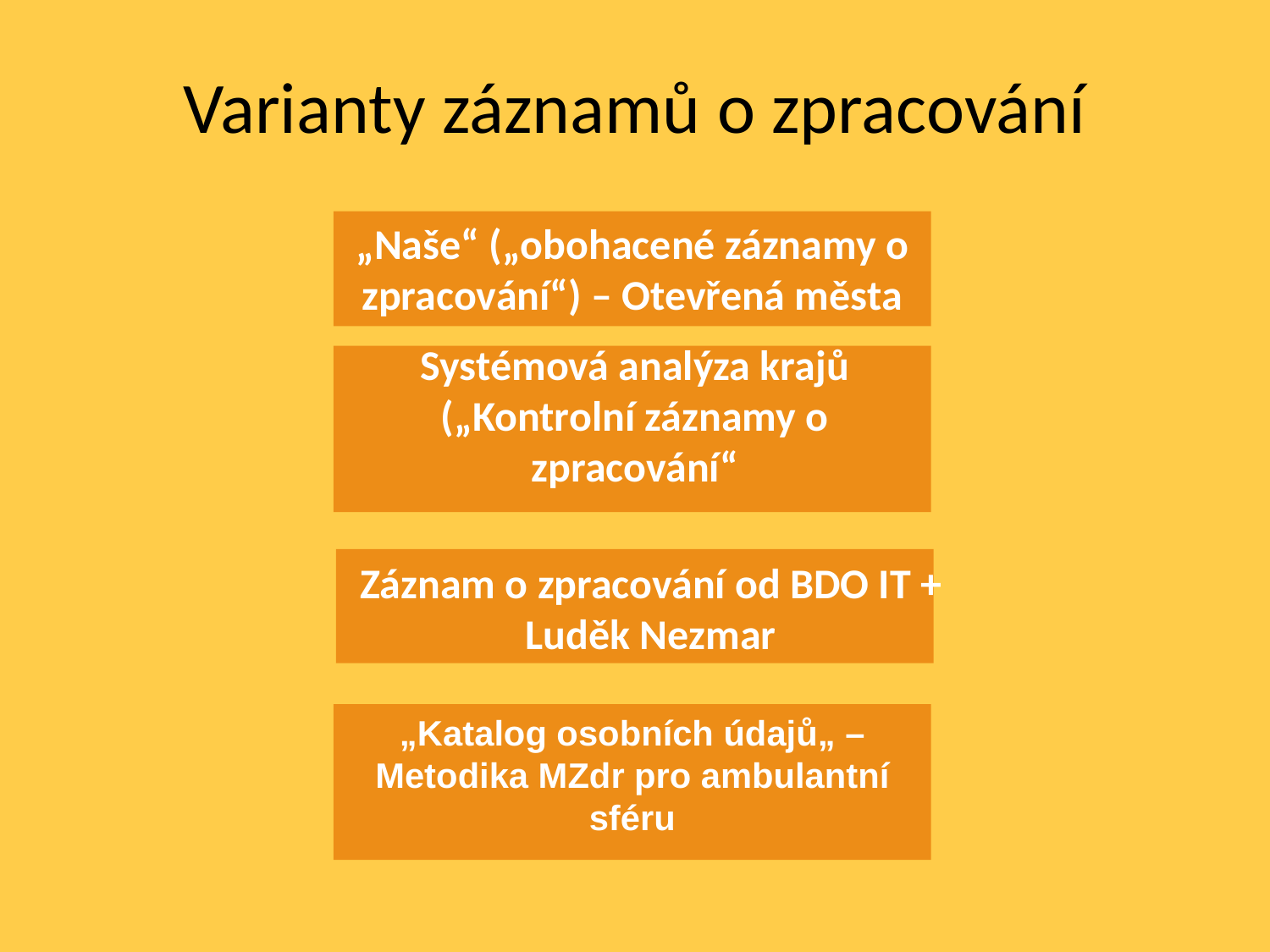

Varianty záznamů o zpracování

„Naše“ („obohacené záznamy o zpracování“) – Otevřená města
Systémová analýza krajů („Kontrolní záznamy o zpracování“

Záznam o zpracování od BDO IT + Luděk Nezmar

„Katalog osobních údajů„ – Metodika MZdr pro ambulantní sféru